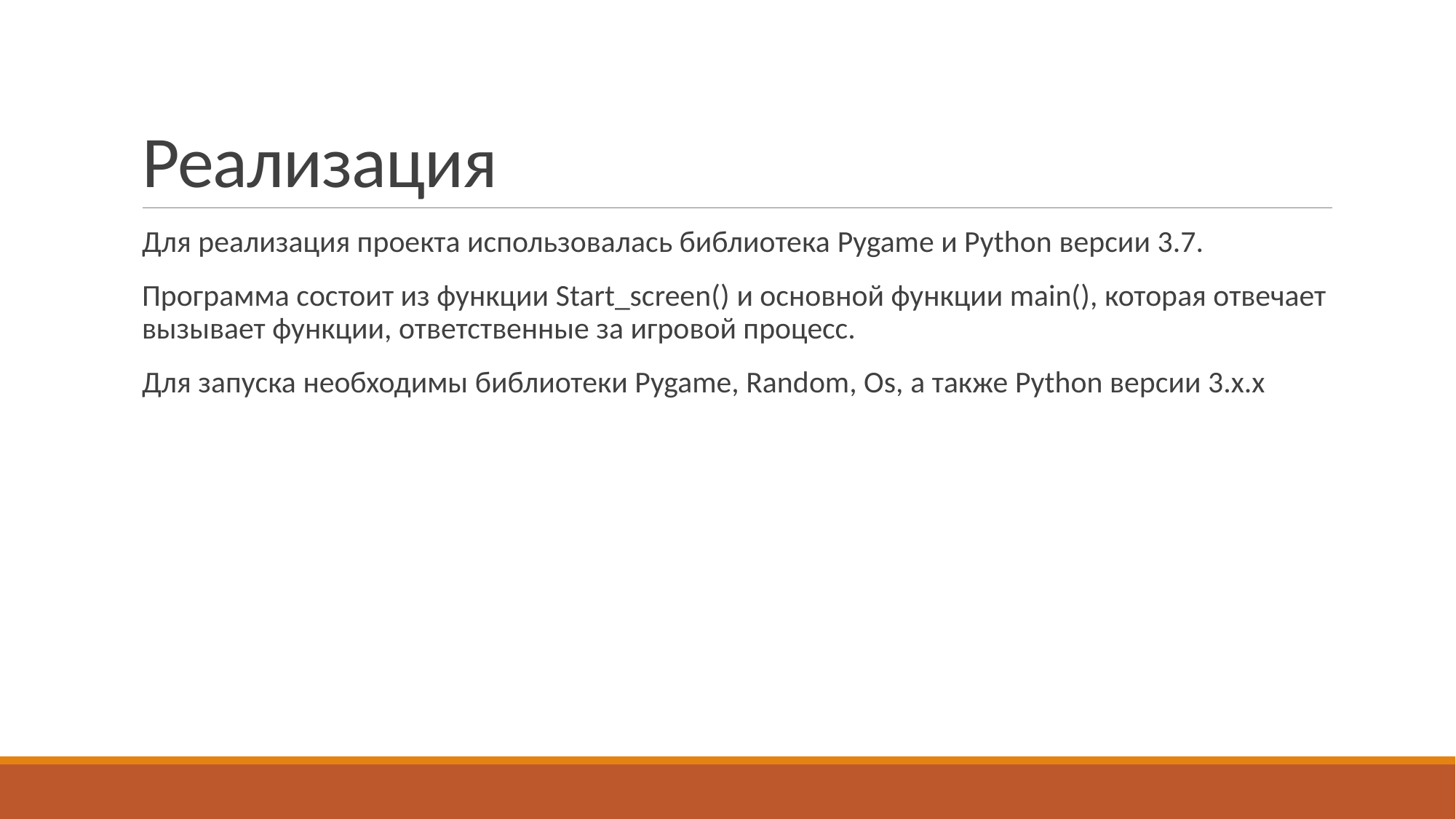

# Реализация
Для реализация проекта использовалась библиотека Pygame и Python версии 3.7.
Программа состоит из функции Start_screen() и основной функции main(), которая отвечает вызывает функции, ответственные за игровой процесс.
Для запуска необходимы библиотеки Pygame, Random, Os, а также Python версии 3.x.x